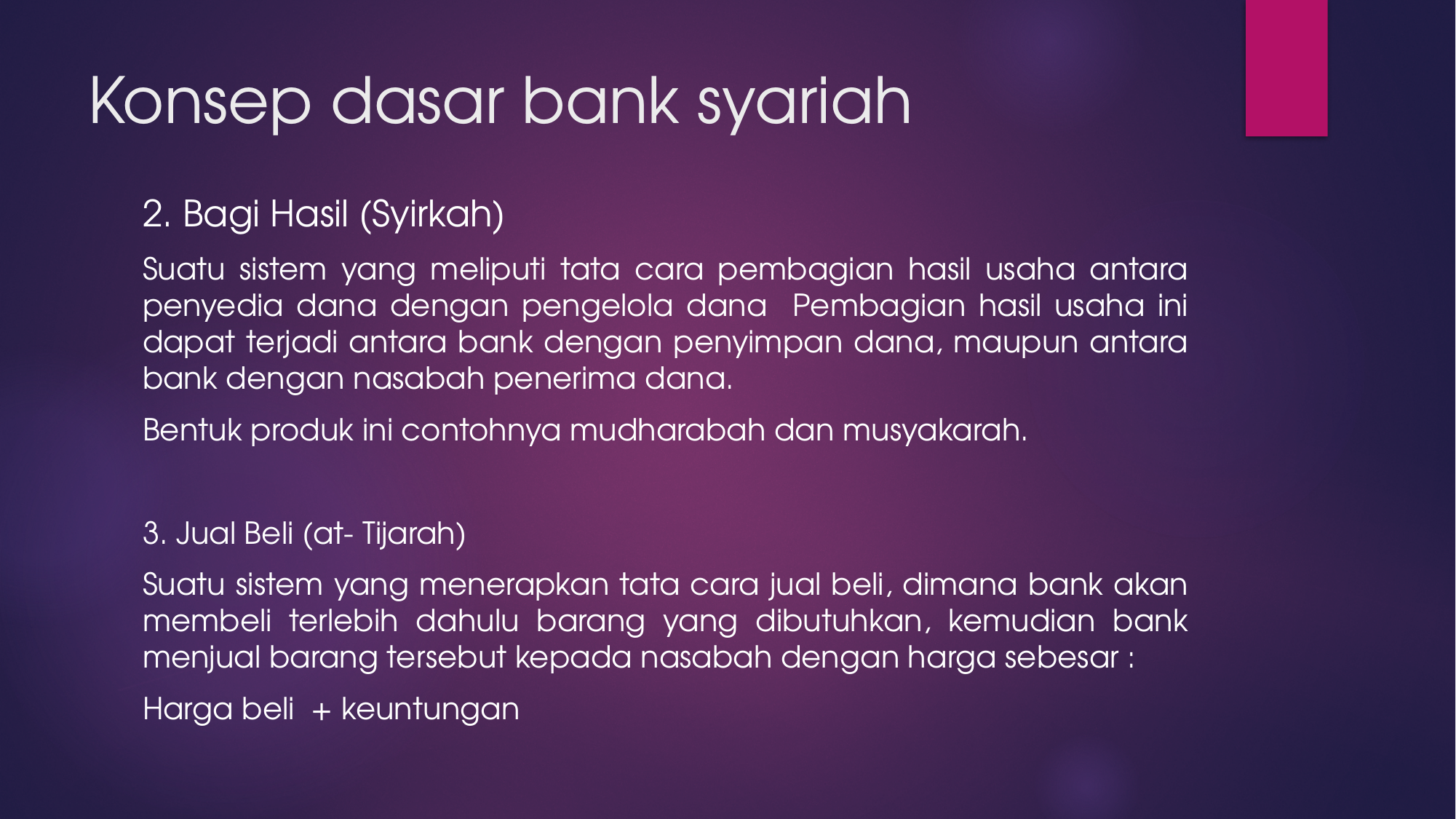

# Konsep dasar bank syariah
2. Bagi Hasil (Syirkah)
Suatu sistem yang meliputi tata cara pembagian hasil usaha antara penyedia dana dengan pengelola dana  Pembagian hasil usaha ini dapat terjadi antara bank dengan penyimpan dana, maupun antara bank dengan nasabah penerima dana.
Bentuk produk ini contohnya mudharabah dan musyakarah.

3. Jual Beli (at- Tijarah)
Suatu sistem yang menerapkan tata cara jual beli, dimana bank akan membeli terlebih dahulu barang yang dibutuhkan, kemudian bank menjual barang tersebut kepada nasabah dengan harga sebesar :
Harga beli  + keuntungan